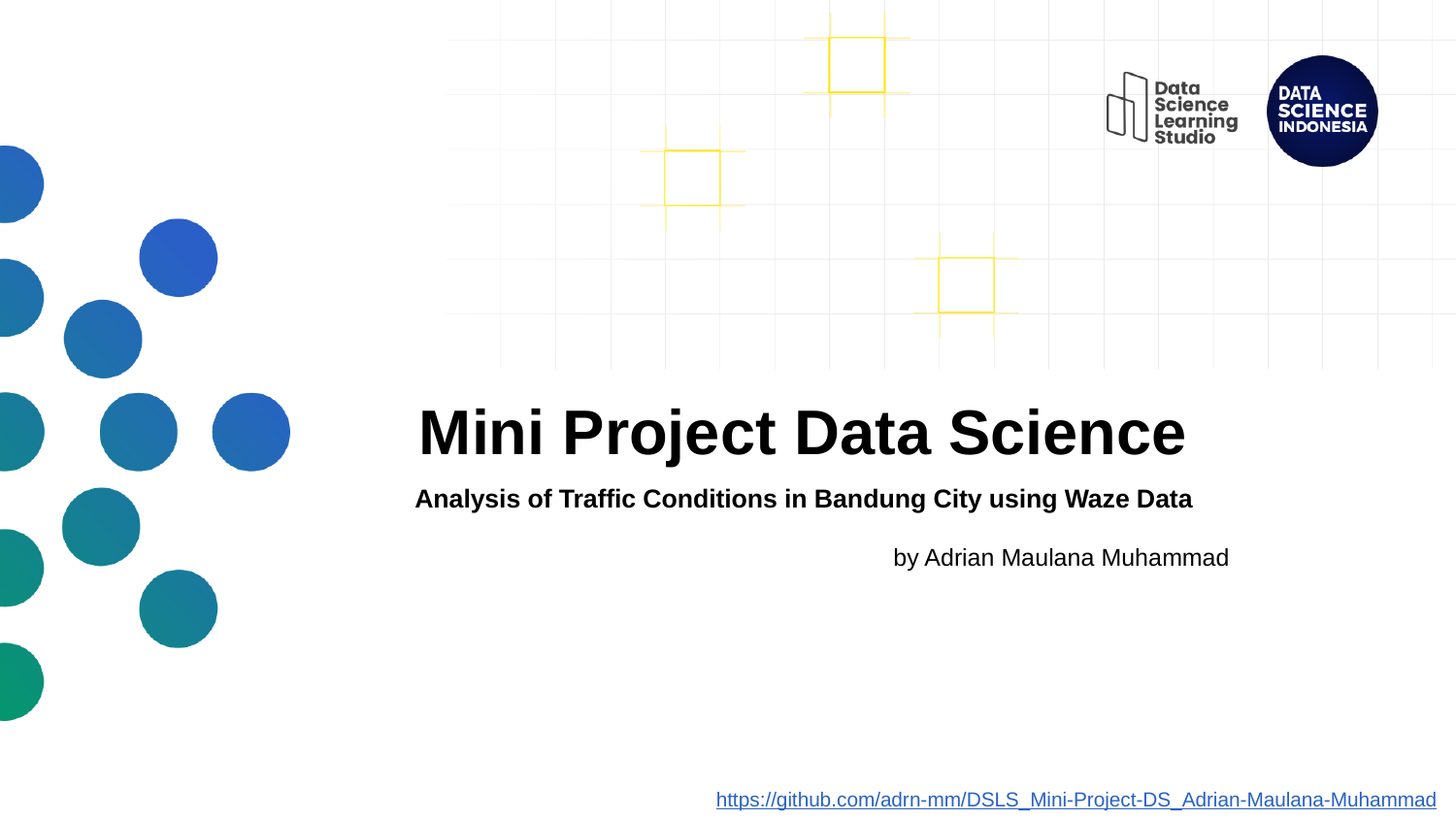

# Mini Project Data Science Analysis of Traffic Conditions in Bandung City using Waze Data
by Adrian Maulana Muhammad
https://github.com/adrn-mm/DSLS_Mini-Project-DS_Adrian-Maulana-Muhammad